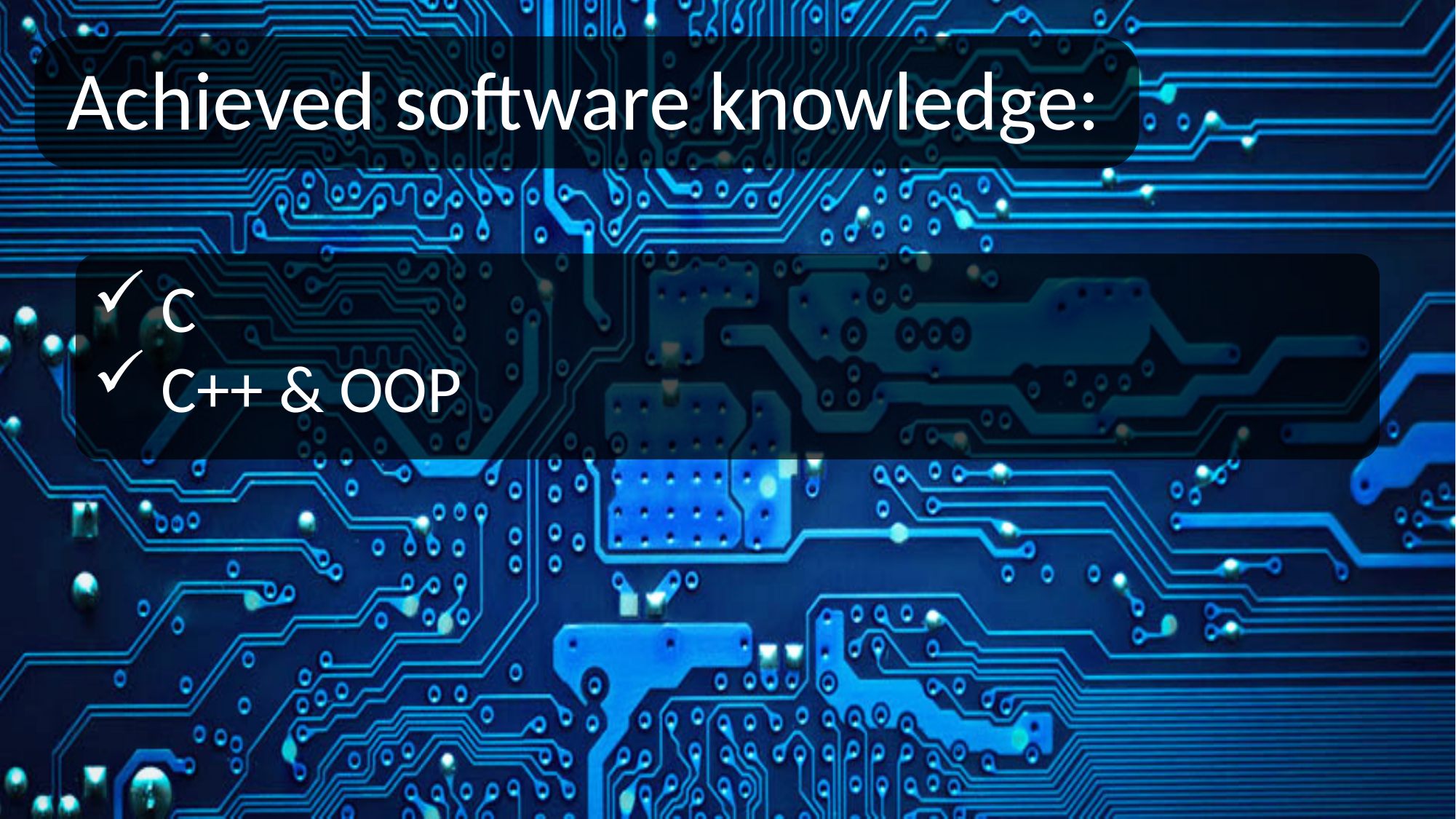

Achieved software knowledge:

C
C++ & OOP